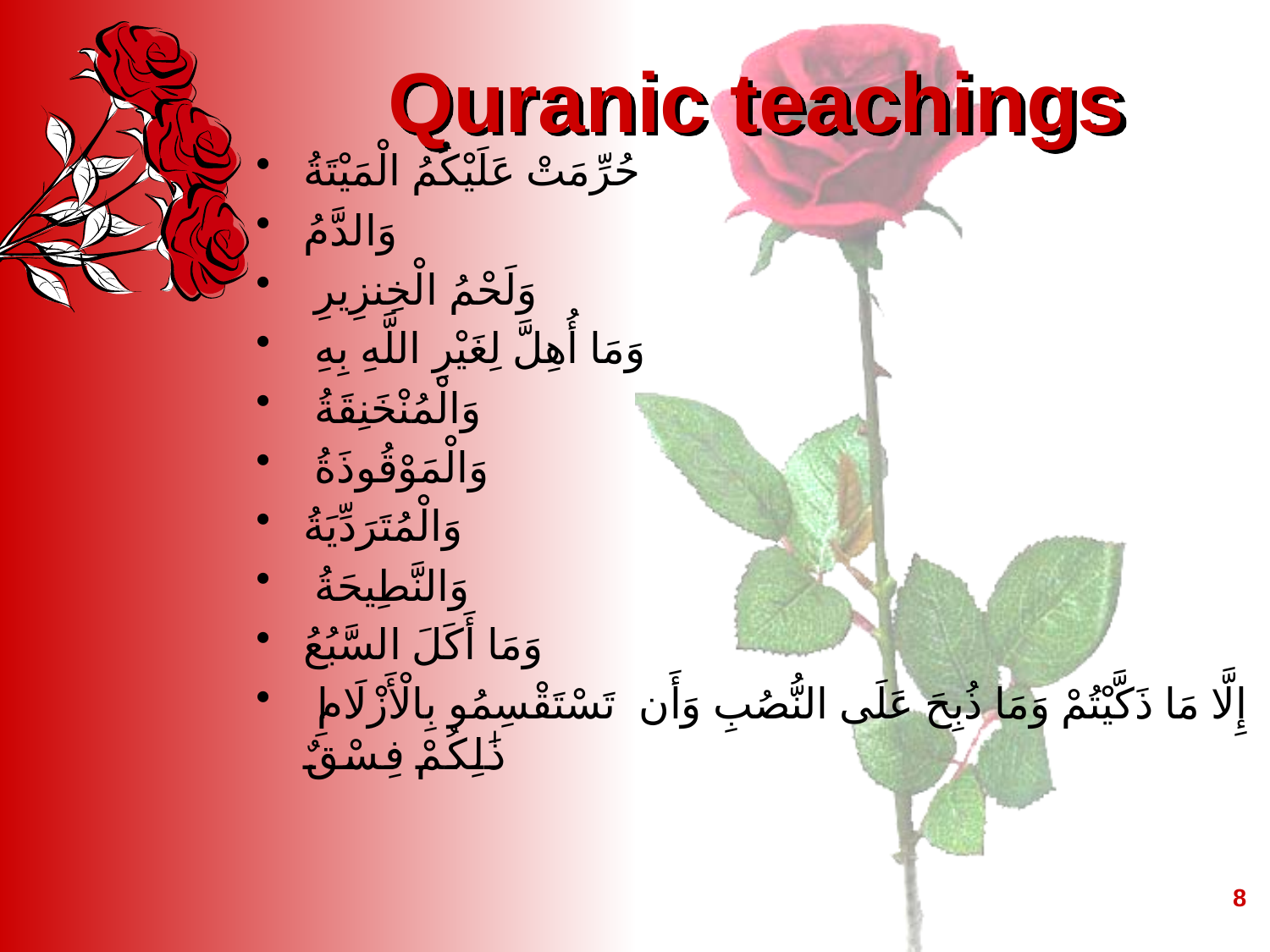

# Quranic teachings
حُرِّمَتْ عَلَيْكُمُ الْمَيْتَةُ
وَالدَّمُ
 وَلَحْمُ الْخِنزِيرِ
 وَمَا أُهِلَّ لِغَيْرِ اللَّهِ بِهِ
 وَالْمُنْخَنِقَةُ
 وَالْمَوْقُوذَةُ
وَالْمُتَرَدِّيَةُ
 وَالنَّطِيحَةُ
وَمَا أَكَلَ السَّبُعُ
إِلَّا مَا ذَكَّيْتُمْ وَمَا ذُبِحَ عَلَى النُّصُبِ وَأَن تَسْتَقْسِمُوا بِالْأَزْلَامِ ۚ ذَٰلِكُمْ فِسْقٌ
8